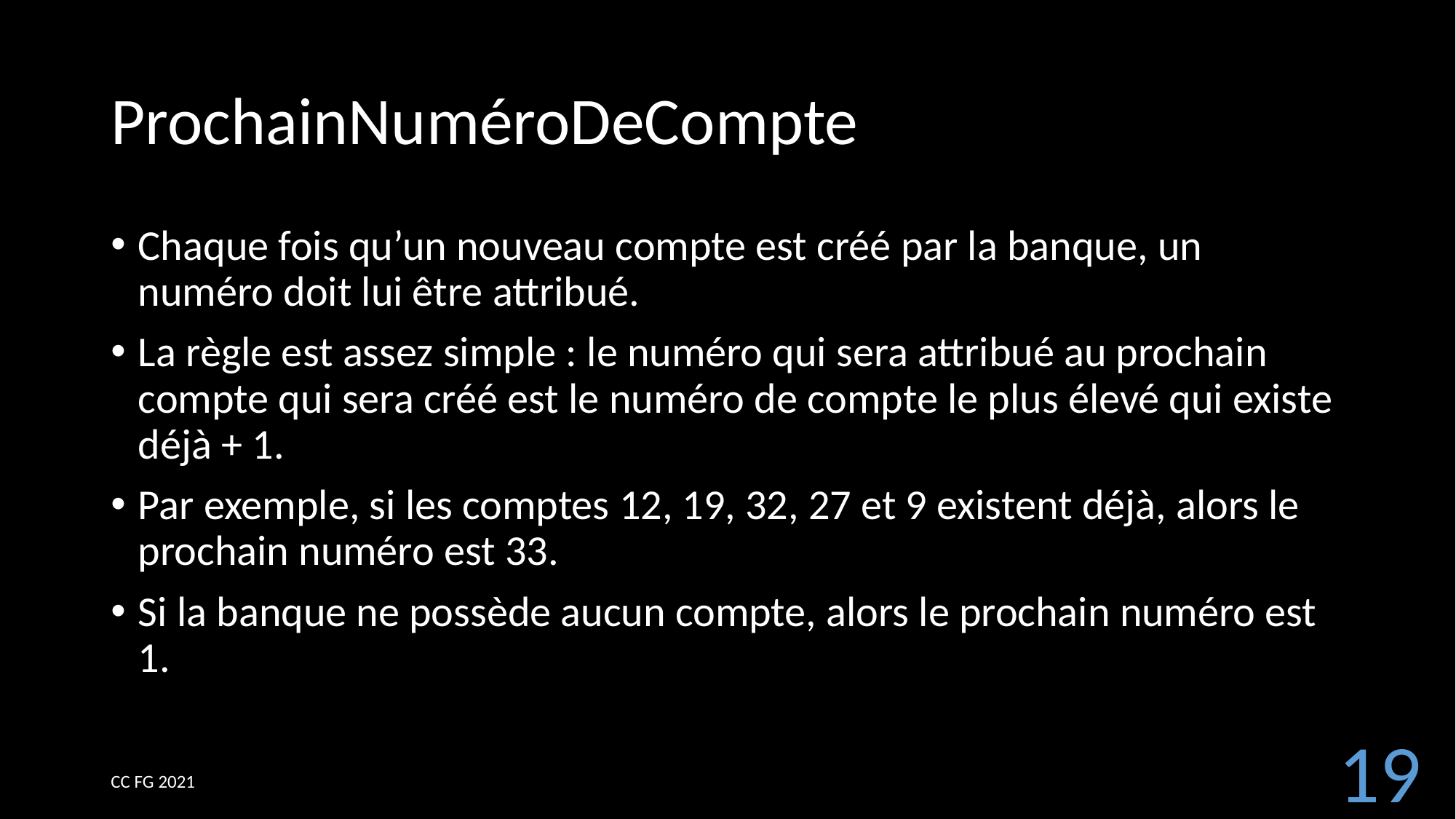

# ProchainNuméroDeCompte
Chaque fois qu’un nouveau compte est créé par la banque, un numéro doit lui être attribué.
La règle est assez simple : le numéro qui sera attribué au prochain compte qui sera créé est le numéro de compte le plus élevé qui existe déjà + 1.
Par exemple, si les comptes 12, 19, 32, 27 et 9 existent déjà, alors le prochain numéro est 33.
Si la banque ne possède aucun compte, alors le prochain numéro est 1.
19
CC FG 2021